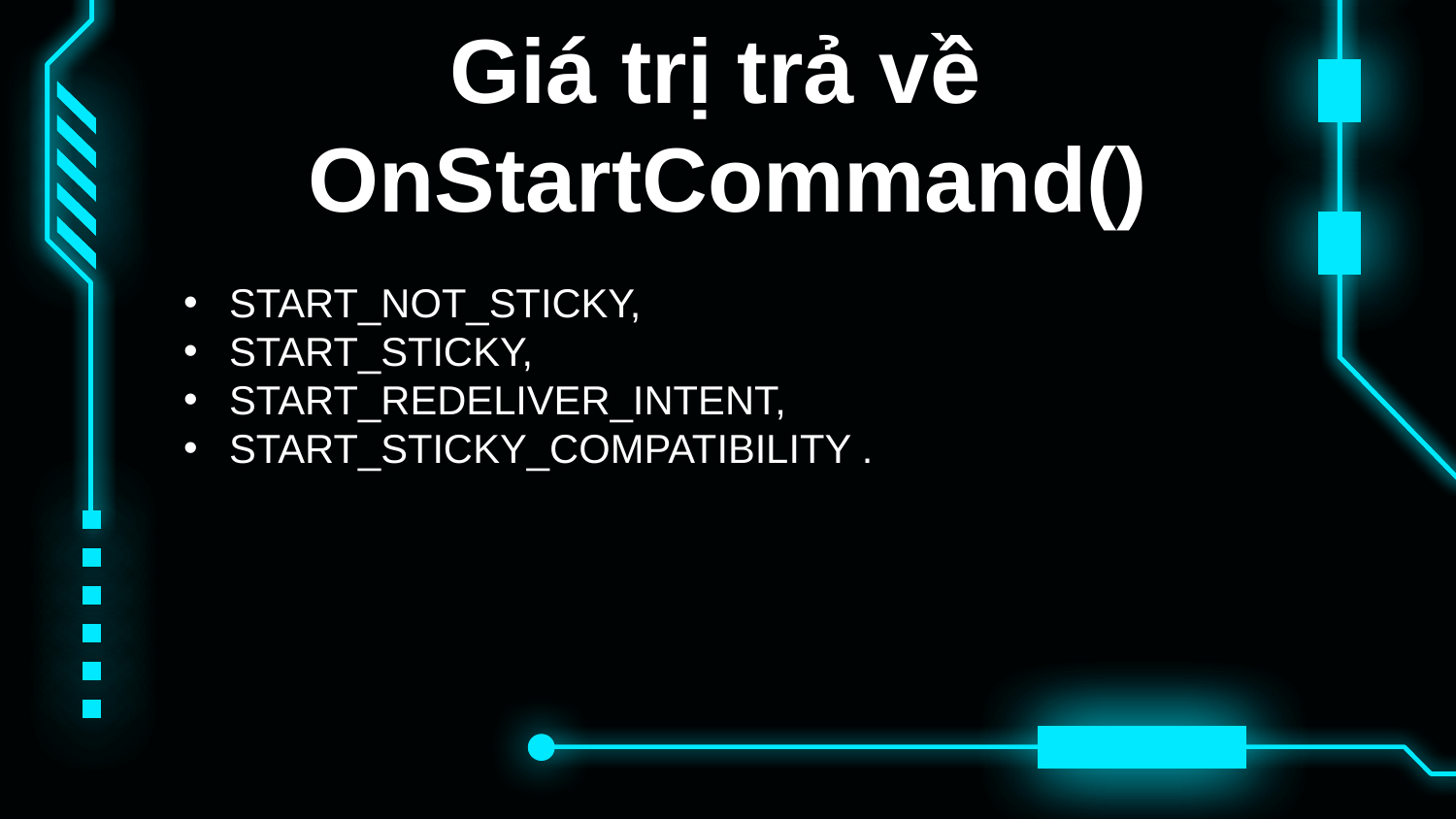

# Giá trị trả về OnStartCommand()
START_NOT_STICKY,
START_STICKY,
START_REDELIVER_INTENT,
START_STICKY_COMPATIBILITY .